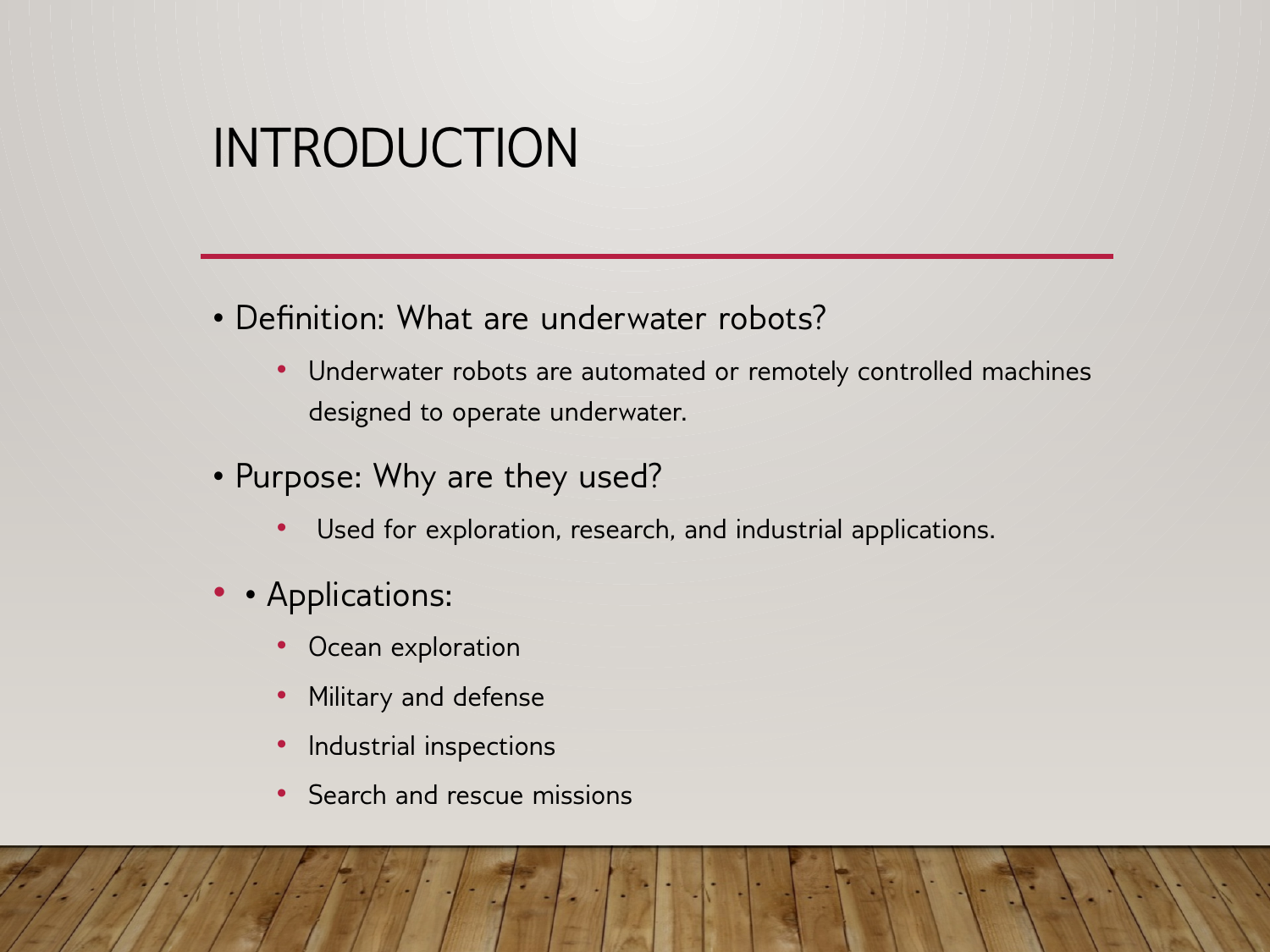

# Introduction
• Definition: What are underwater robots?
Underwater robots are automated or remotely controlled machines designed to operate underwater.
• Purpose: Why are they used?
 Used for exploration, research, and industrial applications.
• Applications:
Ocean exploration
Military and defense
Industrial inspections
Search and rescue missions